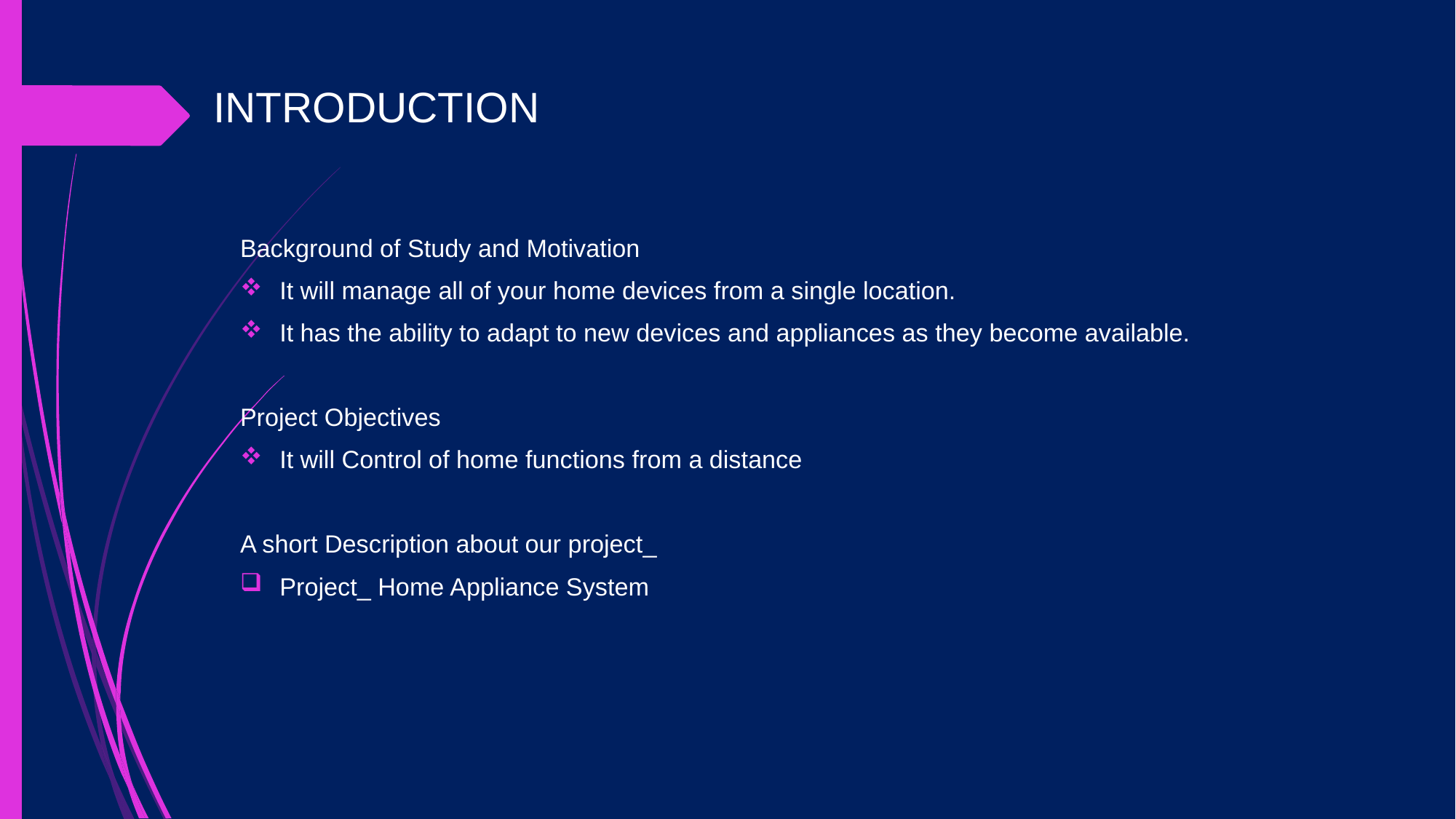

# INTRODUCTION

Background of Study and Motivation
It will manage all of your home devices from a single location.
It has the ability to adapt to new devices and appliances as they become available.

Project Objectives
It will Control of home functions from a distance

A short Description about our project_
Project_ Home Appliance System